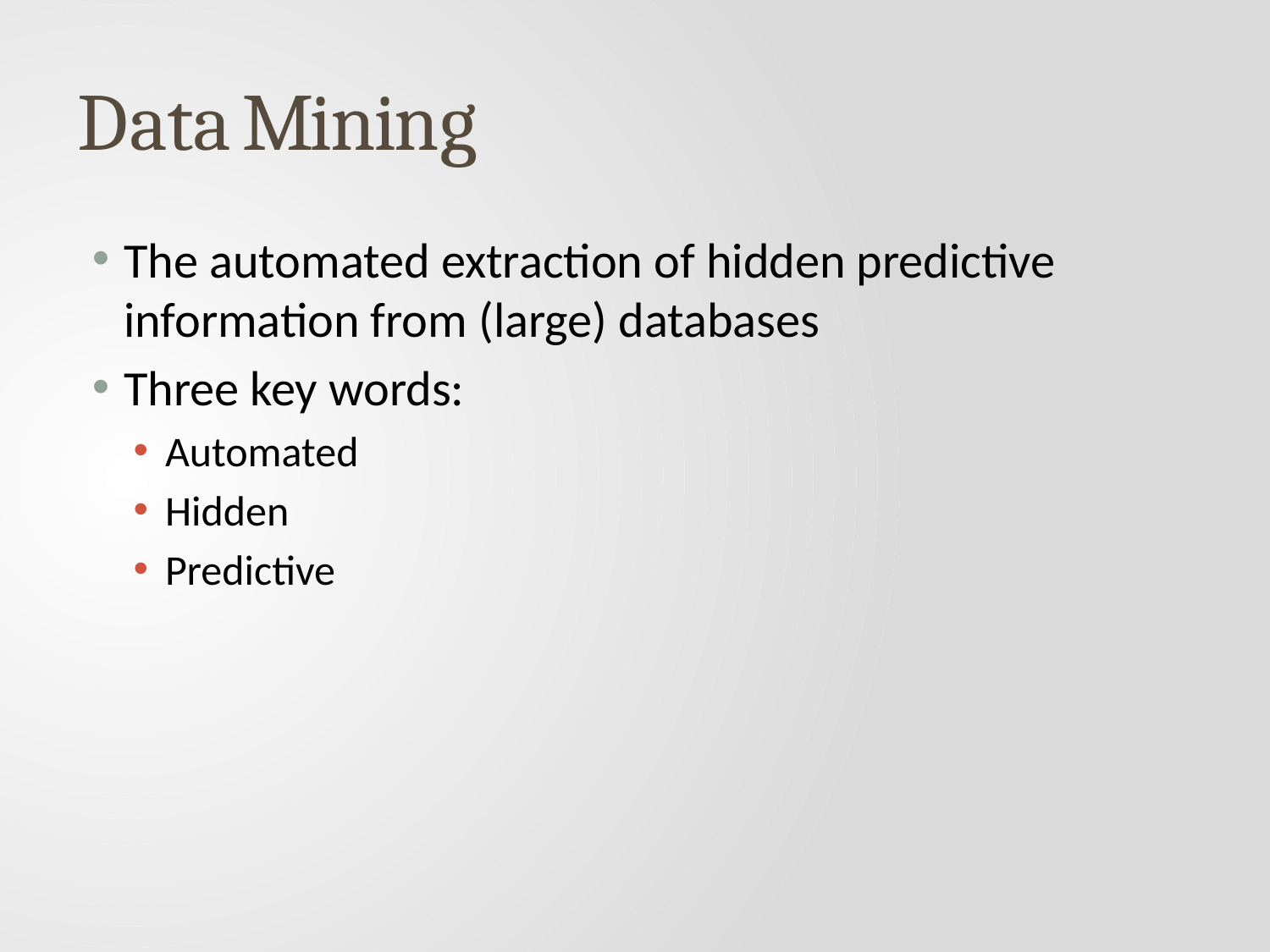

# Data Mining
The automated extraction of hidden predictive information from (large) databases
Three key words:
Automated
Hidden
Predictive